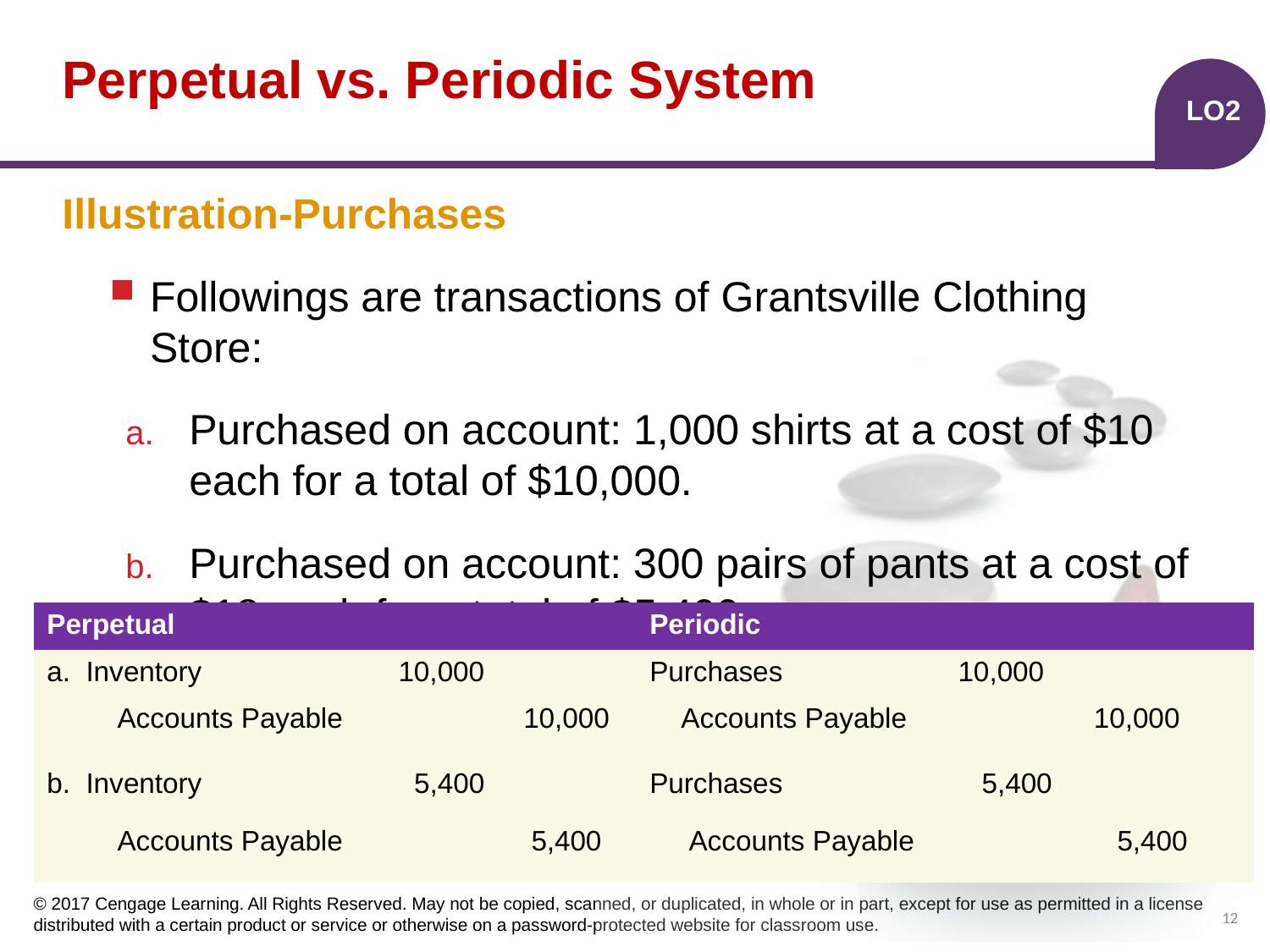

# Perpetual vs. Periodic System
LO2
Illustration-Purchases
Followings are transactions of Grantsville Clothing Store:
Purchased on account: 1,000 shirts at a cost of $10 each for a total of $10,000.
Purchased on account: 300 pairs of pants at a cost of $18 each for a total of $5,400.
| Perpetual |  |  | Periodic |  |  |
| --- | --- | --- | --- | --- | --- |
| a. Inventory | 10,000 |  | Purchases | 10,000 |  |
| Accounts Payable |  | 10,000 | Accounts Payable |  | 10,000 |
| b. Inventory | 5,400 |  | Purchases | 5,400 |  |
| Accounts Payable |  | 5,400 | Accounts Payable |  | 5,400 |

12